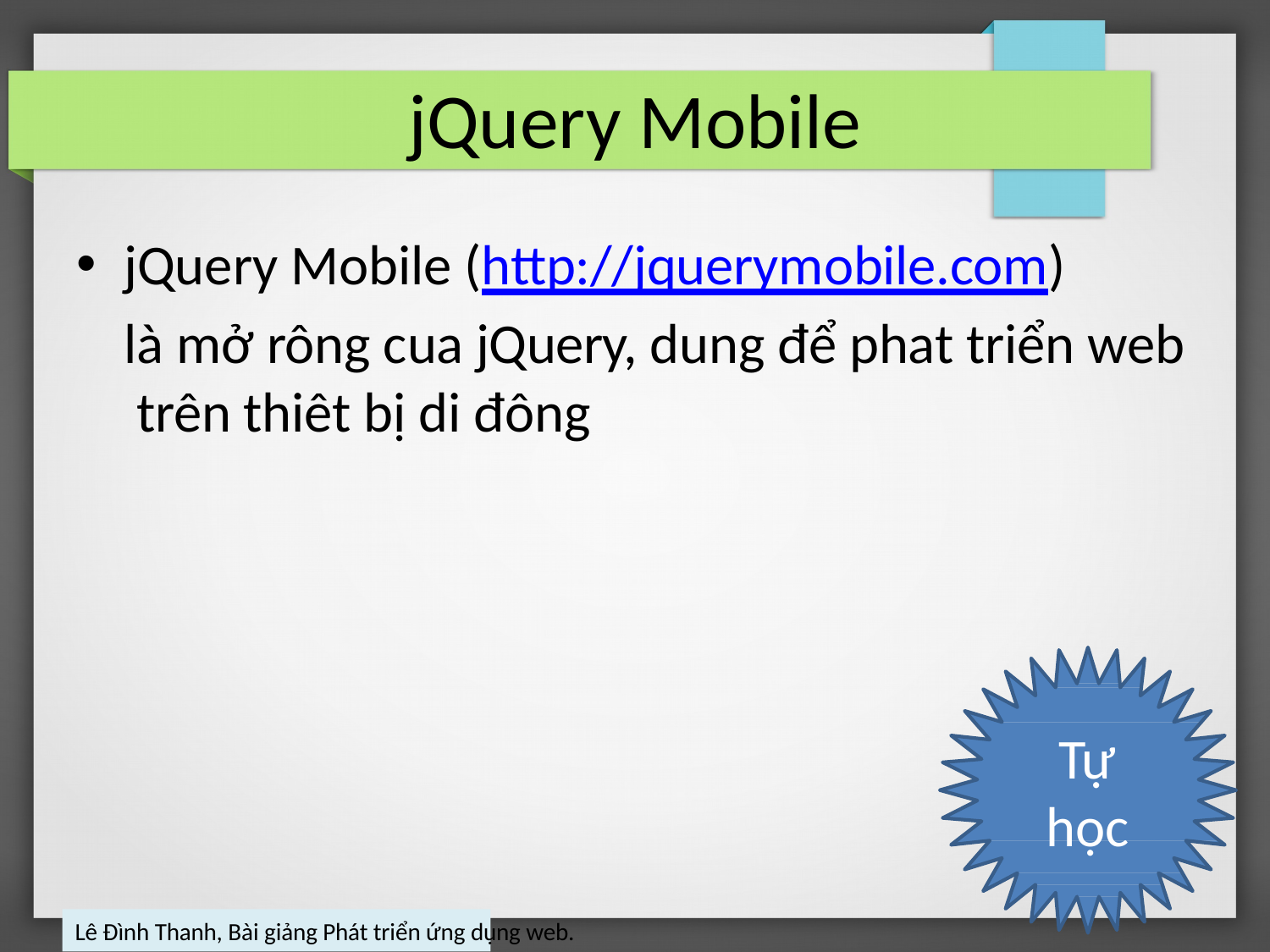

# jQuery Mobile
jQuery Mobile (http://jquerymobile.com)
là mở rông cua jQuery, dung để phat triển web  trên thiêt bị di đông

Tự  học

Lê Đình Thanh, Bài giảng Phát triển ứng dụng web.